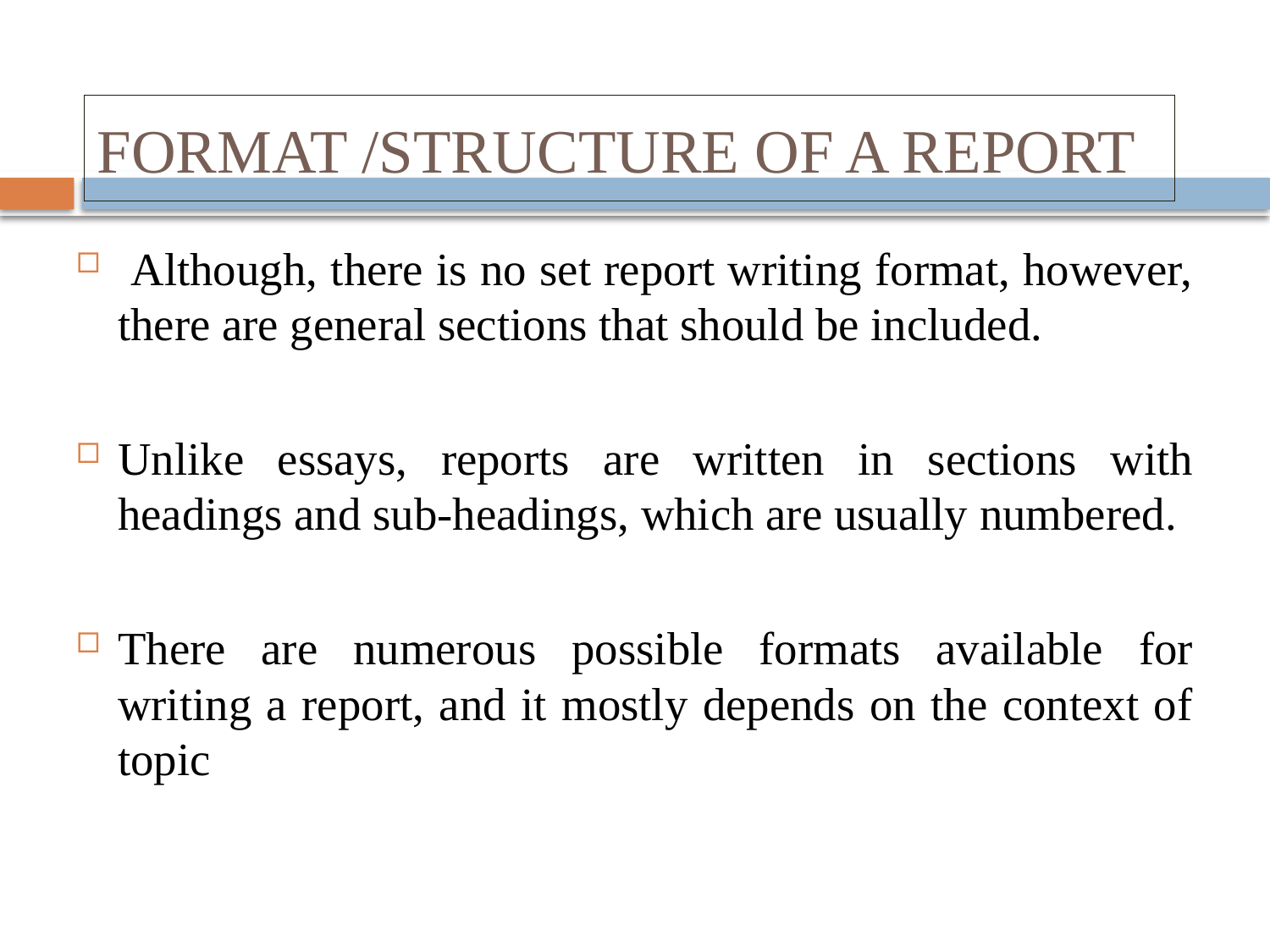

# FORMAT /STRUCTURE OF A REPORT
 Although, there is no set report writing format, however, there are general sections that should be included.

Unlike essays, reports are written in sections with headings and sub-headings, which are usually numbered.

There are numerous possible formats available for writing a report, and it mostly depends on the context of topic